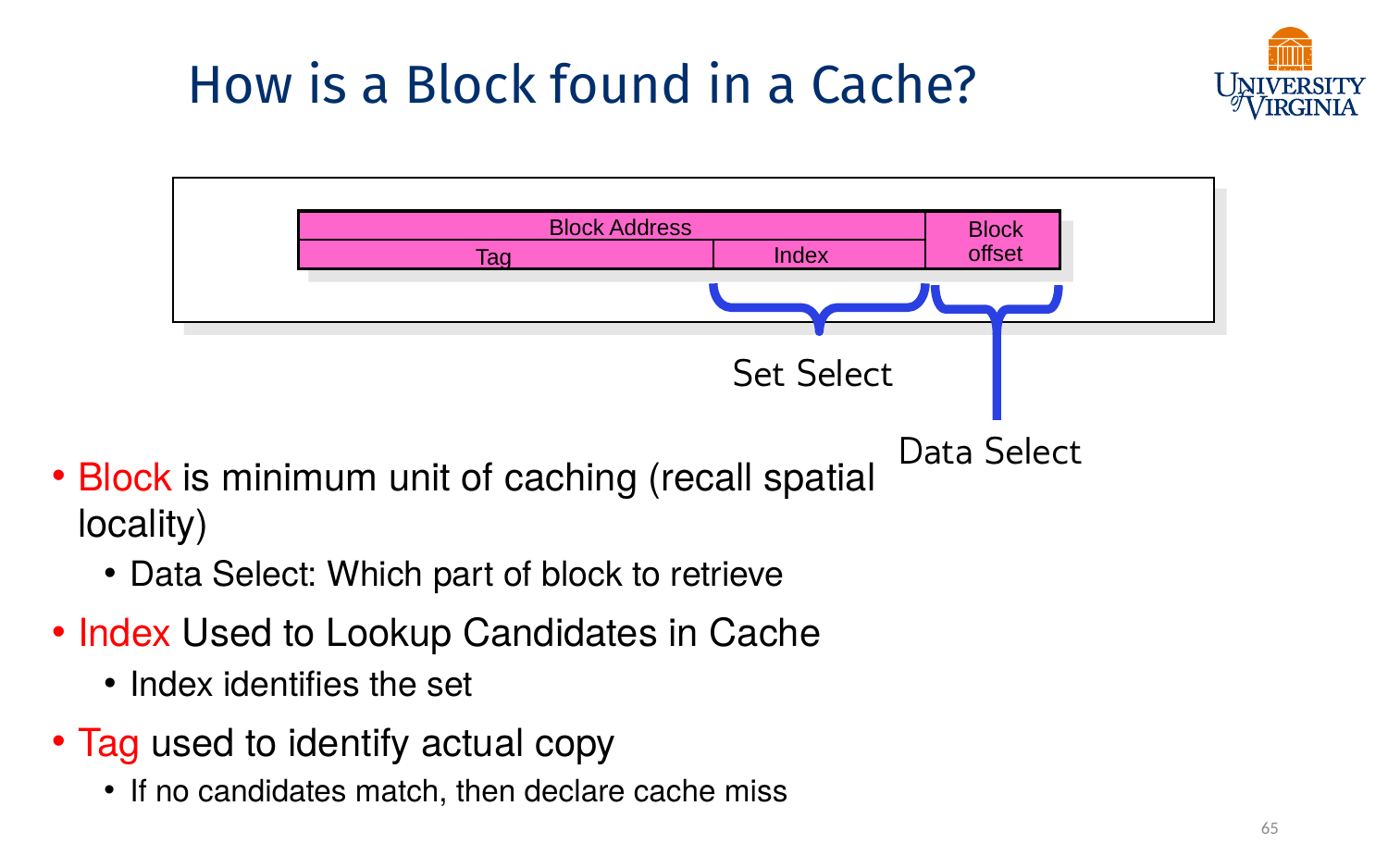

# How is a Block found in a Cache?

Block Address

Block
offset
Index
Tag

Set Select
Data Select
Block is minimum unit of caching (recall spatial locality)
Data Select: Which part of block to retrieve
Index Used to Lookup Candidates in Cache
Index identifies the set
Tag used to identify actual copy
If no candidates match, then declare cache miss
65